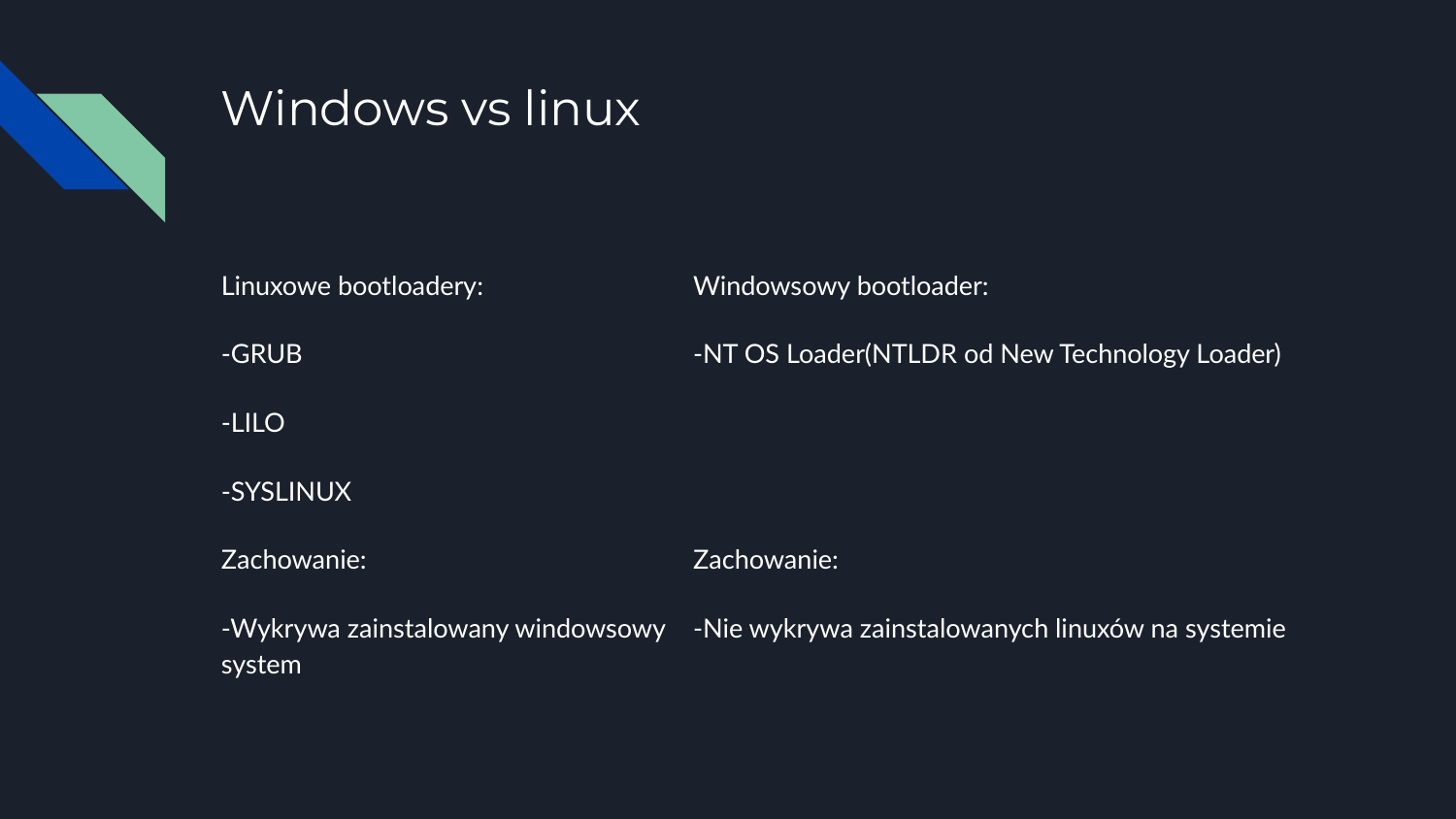

# Windows vs linux

Linuxowe bootloadery:
-GRUB
-LILO
-SYSLINUX
Zachowanie:
-Wykrywa zainstalowany windowsowy  system
Windowsowy bootloader:
-NT OS Loader(NTLDR od New Technology Loader)

Zachowanie:
-Nie wykrywa zainstalowanych linuxów na systemie